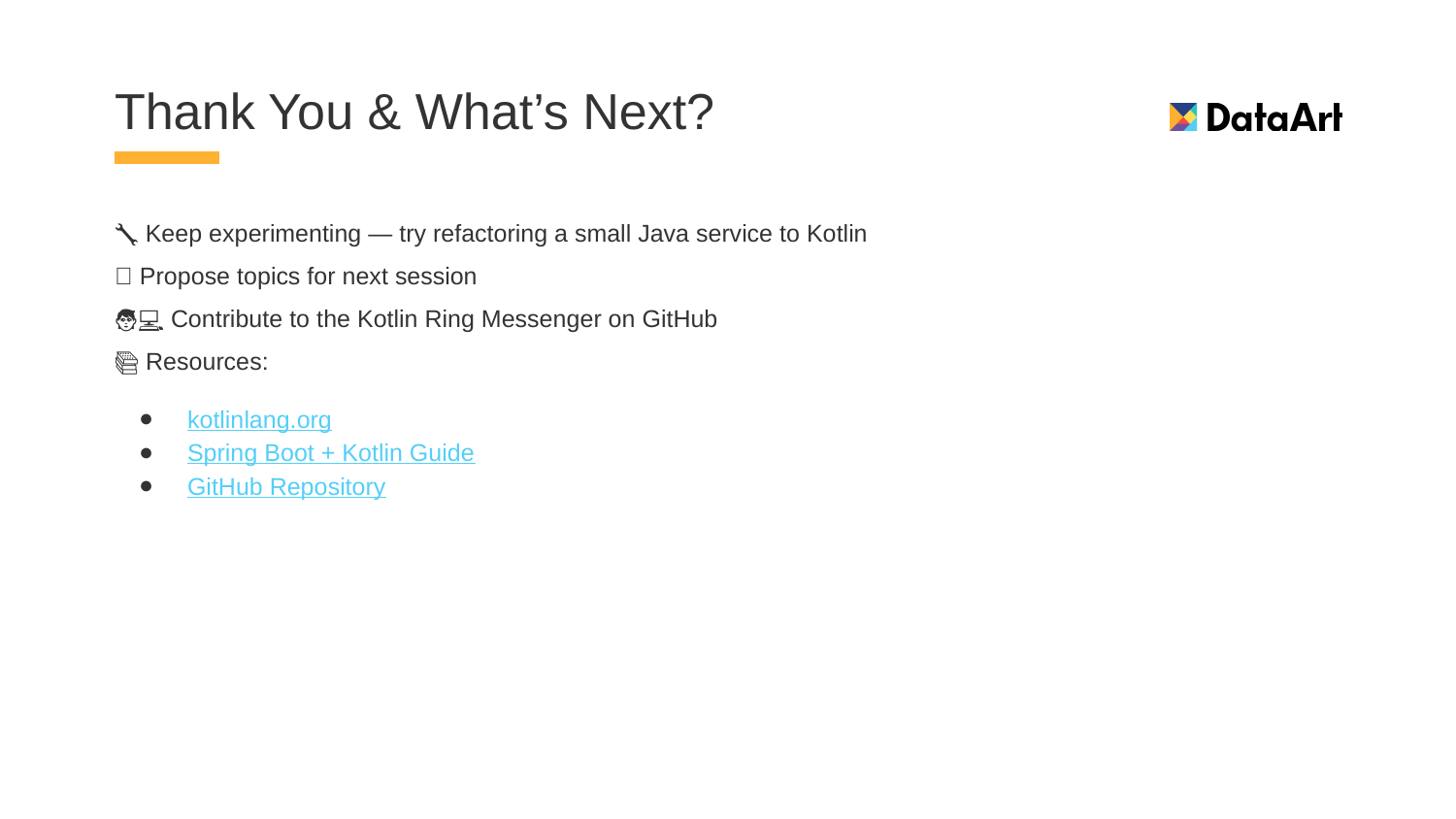

# Thank You & What’s Next?
🔧 Keep experimenting — try refactoring a small Java service to Kotlin
🧩 Propose topics for next session
🧑‍💻 Contribute to the Kotlin Ring Messenger on GitHub
📚 Resources:
kotlinlang.org
Spring Boot + Kotlin Guide
GitHub Repository